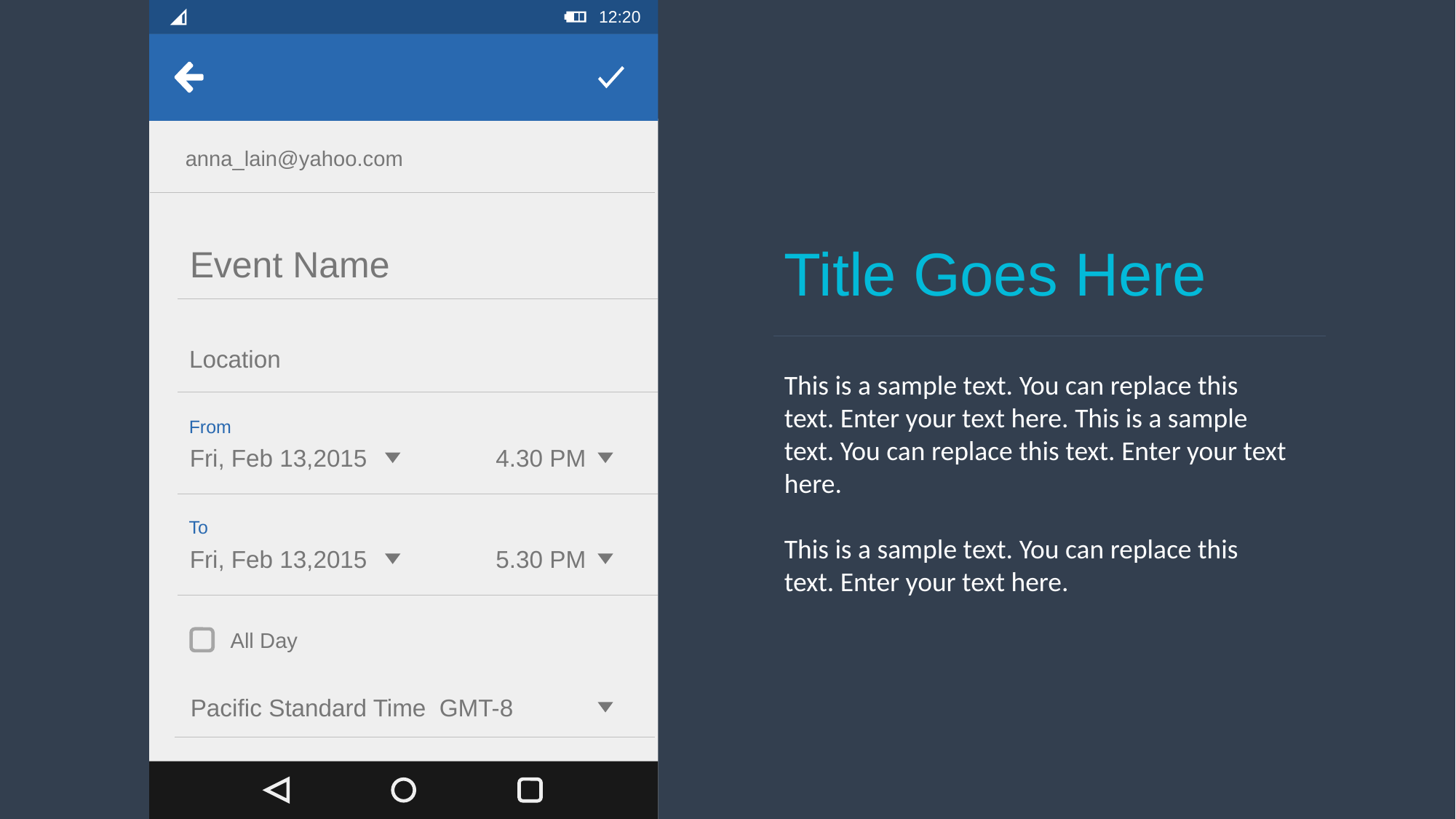

12:20

anna_lain@yahoo.com
Title Goes Here
Event Name
Location
This is a sample text. You can replace this text. Enter your text here. This is a sample text. You can replace this text. Enter your text here.

This is a sample text. You can replace this text. Enter your text here.

From
Fri, Feb 13,2015
4.30 PM

To
Fri, Feb 13,2015
5.30 PM

All Day

Pacific Standard Time  GMT-8